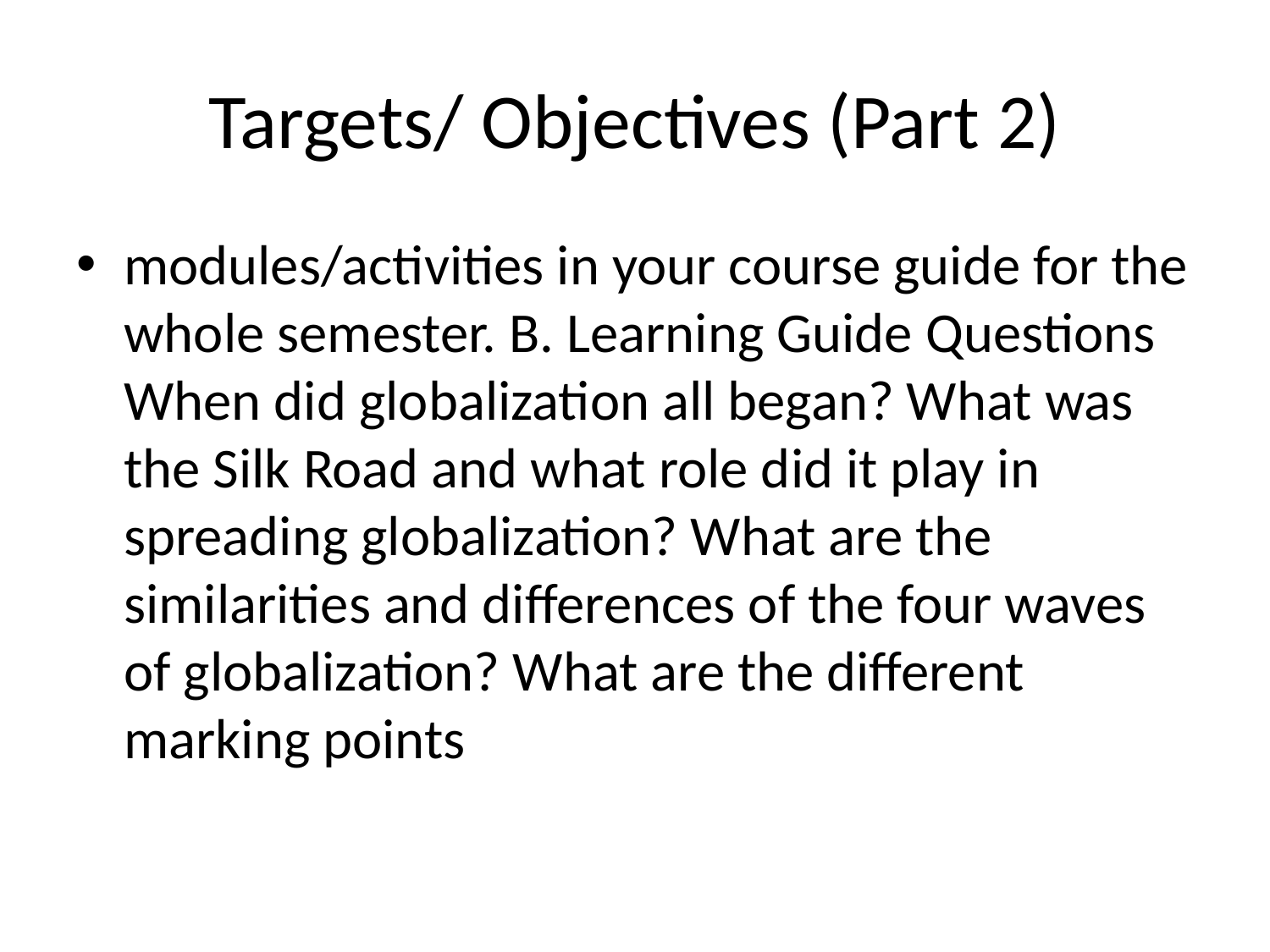

# Targets/ Objectives (Part 2)
modules/activities in your course guide for the whole semester. B. Learning Guide Questions When did globalization all began? What was the Silk Road and what role did it play in spreading globalization? What are the similarities and differences of the four waves of globalization? What are the different marking points